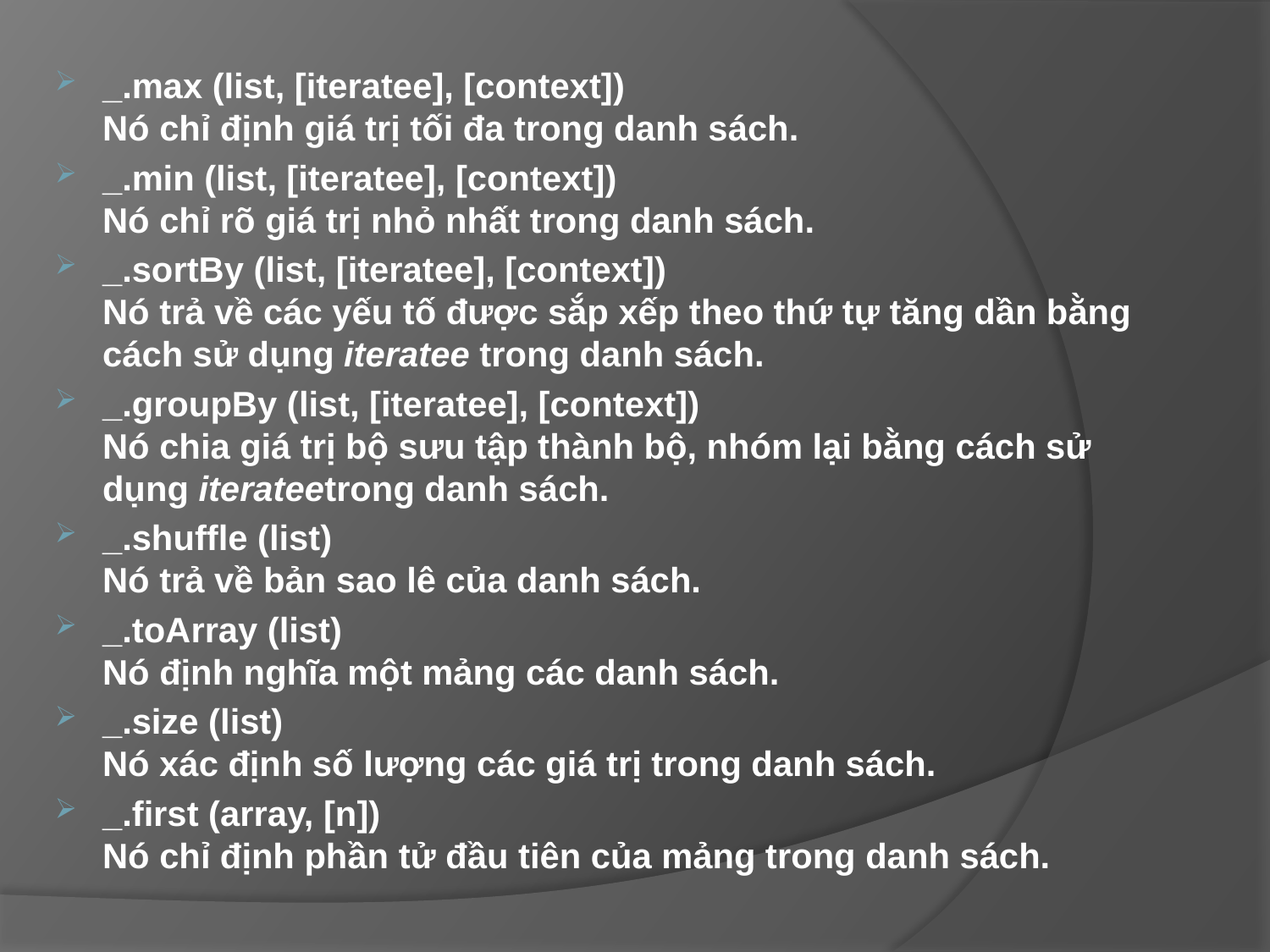

_.max (list, [iteratee], [context])
Nó chỉ định giá trị tối đa trong danh sách.
_.min (list, [iteratee], [context])
Nó chỉ rõ giá trị nhỏ nhất trong danh sách.
_.sortBy (list, [iteratee], [context])
Nó trả về các yếu tố được sắp xếp theo thứ tự tăng dần bằng cách sử dụng iteratee trong danh sách.
_.groupBy (list, [iteratee], [context])
Nó chia giá trị bộ sưu tập thành bộ, nhóm lại bằng cách sử dụng iterateetrong danh sách.
_.shuffle (list)
Nó trả về bản sao lê của danh sách.
_.toArray (list)
Nó định nghĩa một mảng các danh sách.
_.size (list)
Nó xác định số lượng các giá trị trong danh sách.
_.first (array, [n])
Nó chỉ định phần tử đầu tiên của mảng trong danh sách.